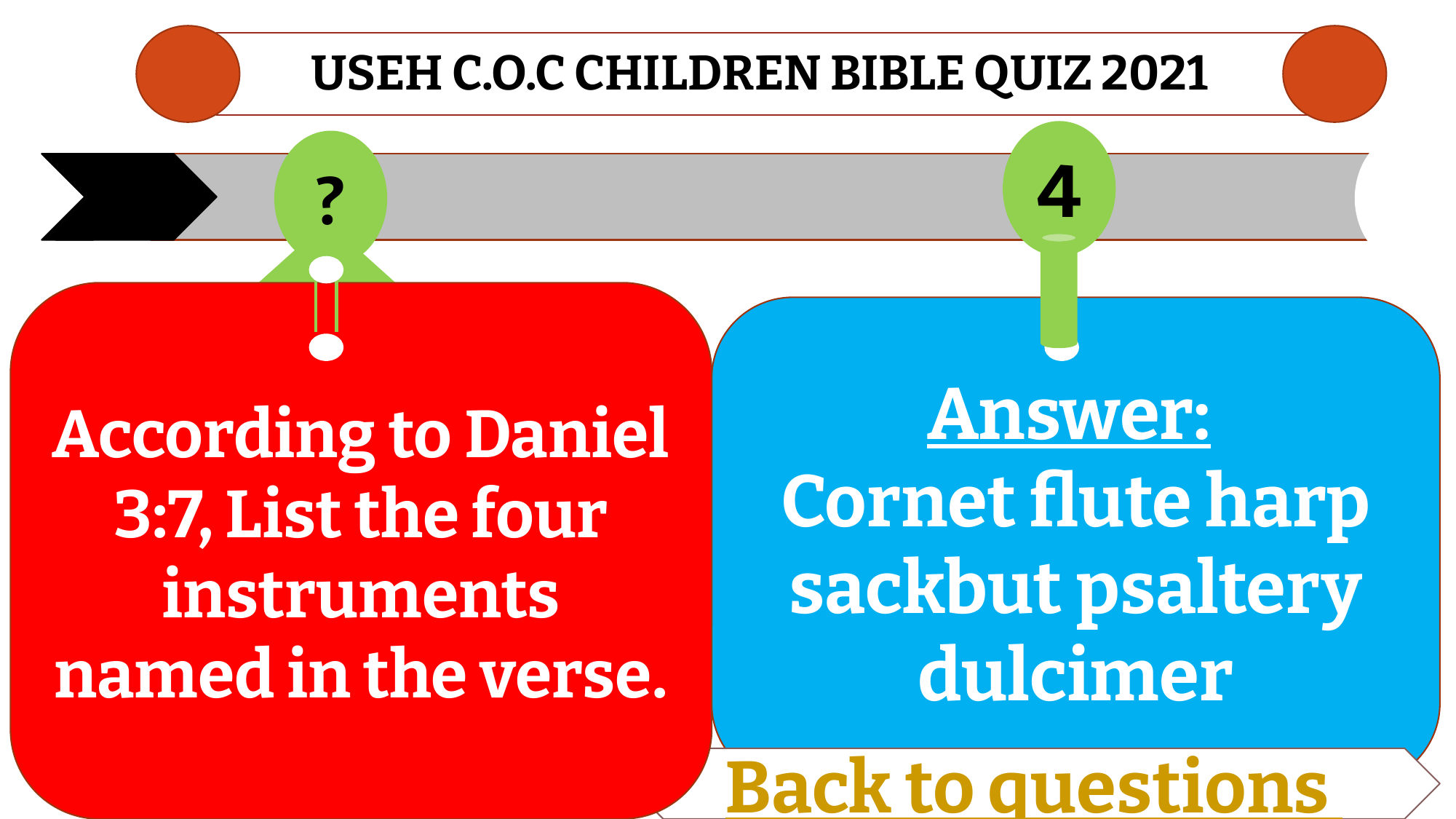

# USEH C.O.C CHILDREN Bible QUIZ 2021
4
?

According to Daniel 3:7, List the four instruments named in the verse.
Answer:
Cornet flute harp
sackbut psaltery dulcimer

Back to questions